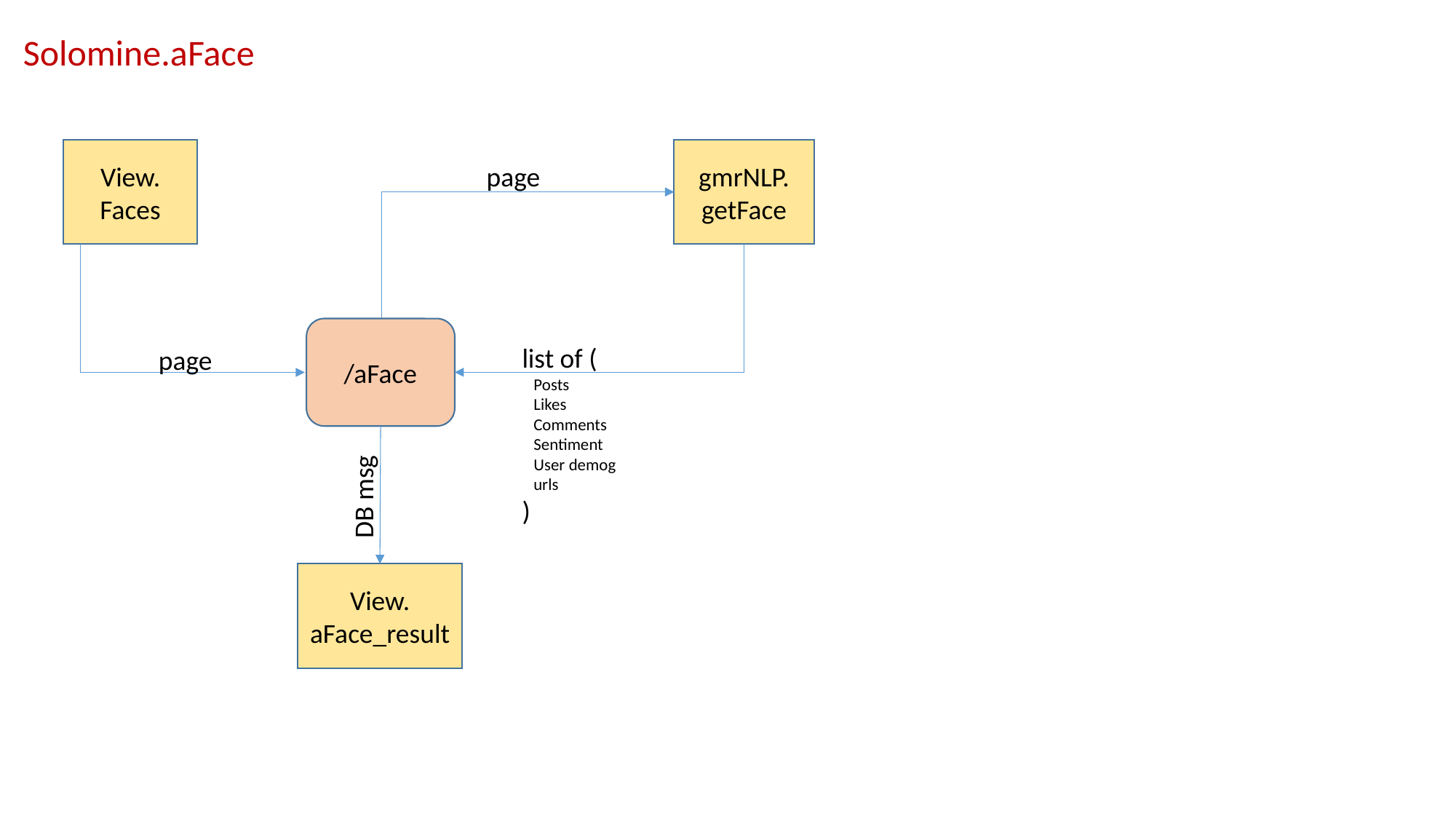

Solomine.aFace
gmrNLP. getFace
View. Faces
page
/aFace
list of (
   Posts
   Likes
   Comments
   Sentiment
   User demog
   urls
)
page
DB msg
View. aFace_result